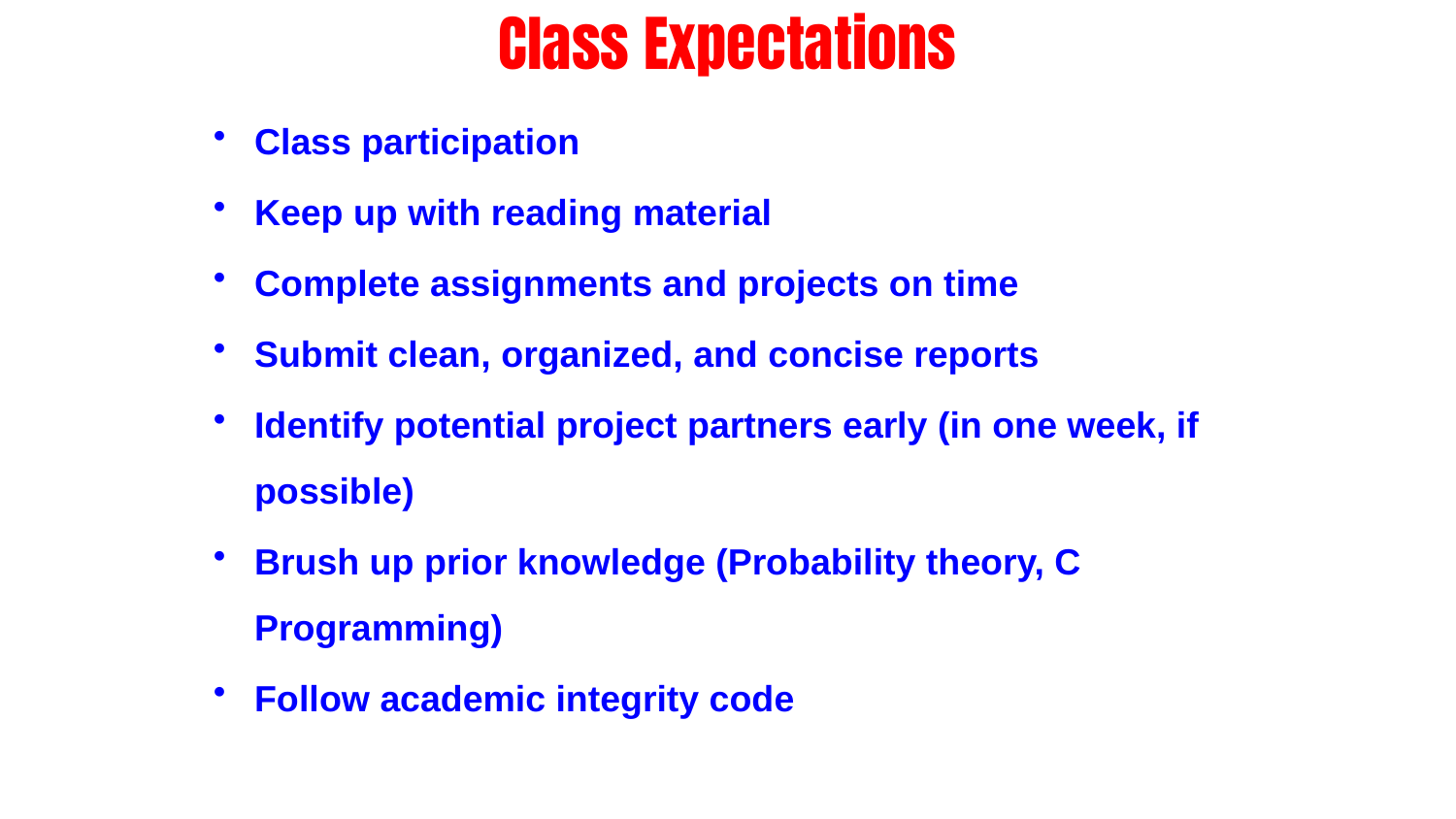

# Class Expectations
7
Class participation
Keep up with reading material
Complete assignments and projects on time
Submit clean, organized, and concise reports
Identify potential project partners early (in one week, if possible)
Brush up prior knowledge (Probability theory, C Programming)
Follow academic integrity code